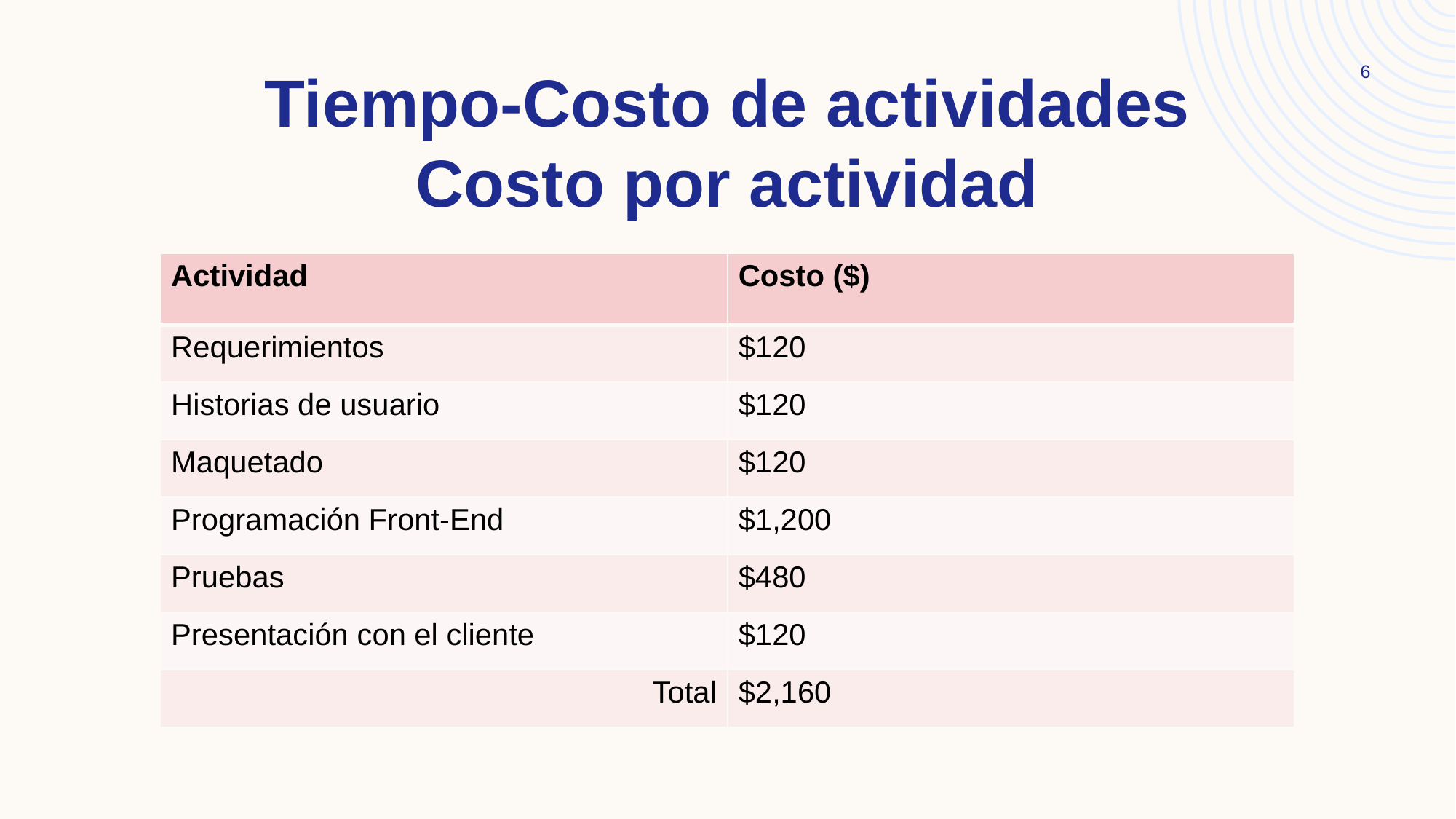

# Tiempo-Costo de actividades Costo por actividad
6
| Actividad | Costo ($) |
| --- | --- |
| Requerimientos | $120 |
| Historias de usuario | $120 |
| Maquetado | $120 |
| Programación Front-End | $1,200 |
| Pruebas | $480 |
| Presentación con el cliente | $120 |
| Total | $2,160 |